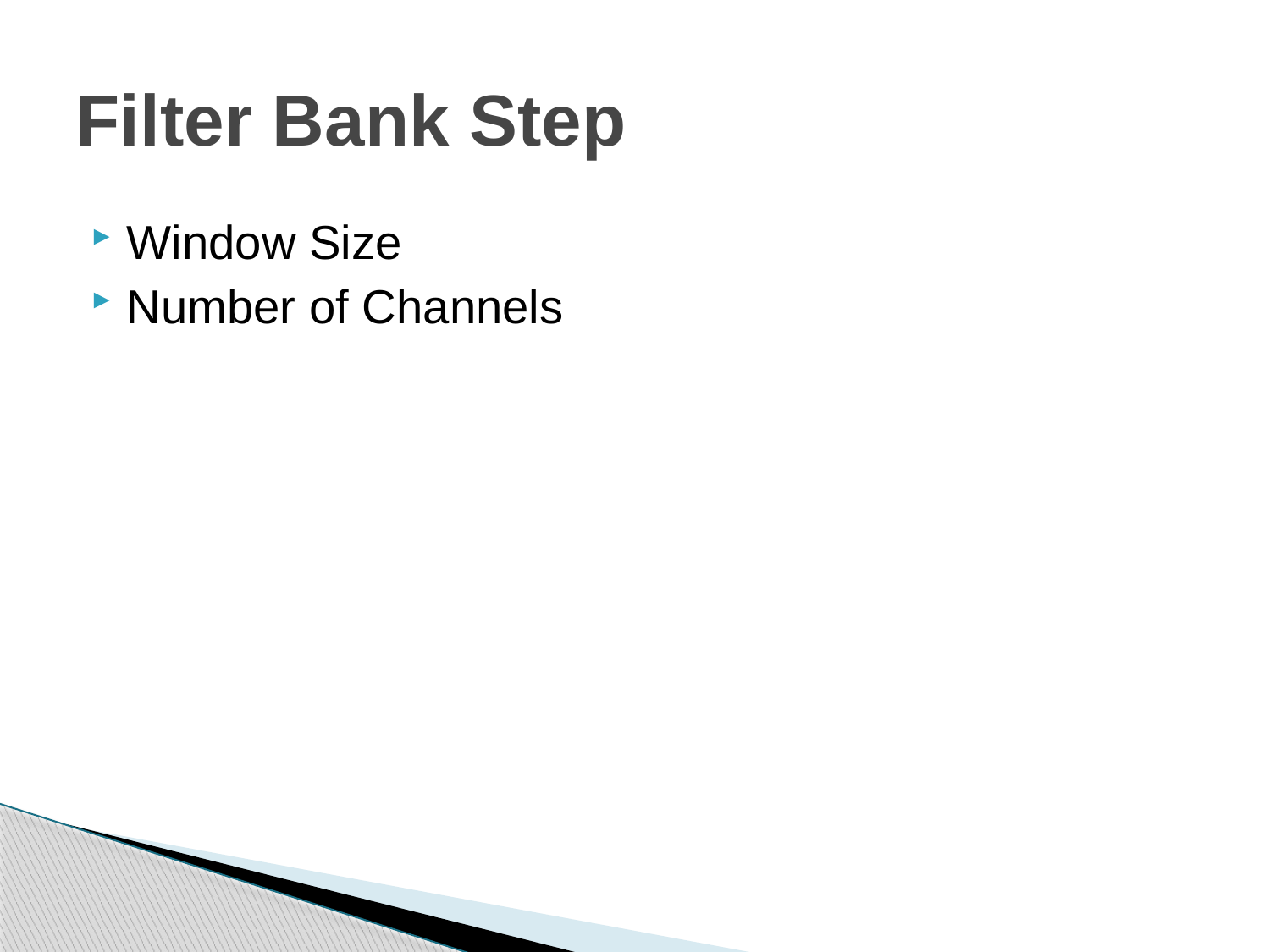

# Filter Bank Step
Window Size
Number of Channels